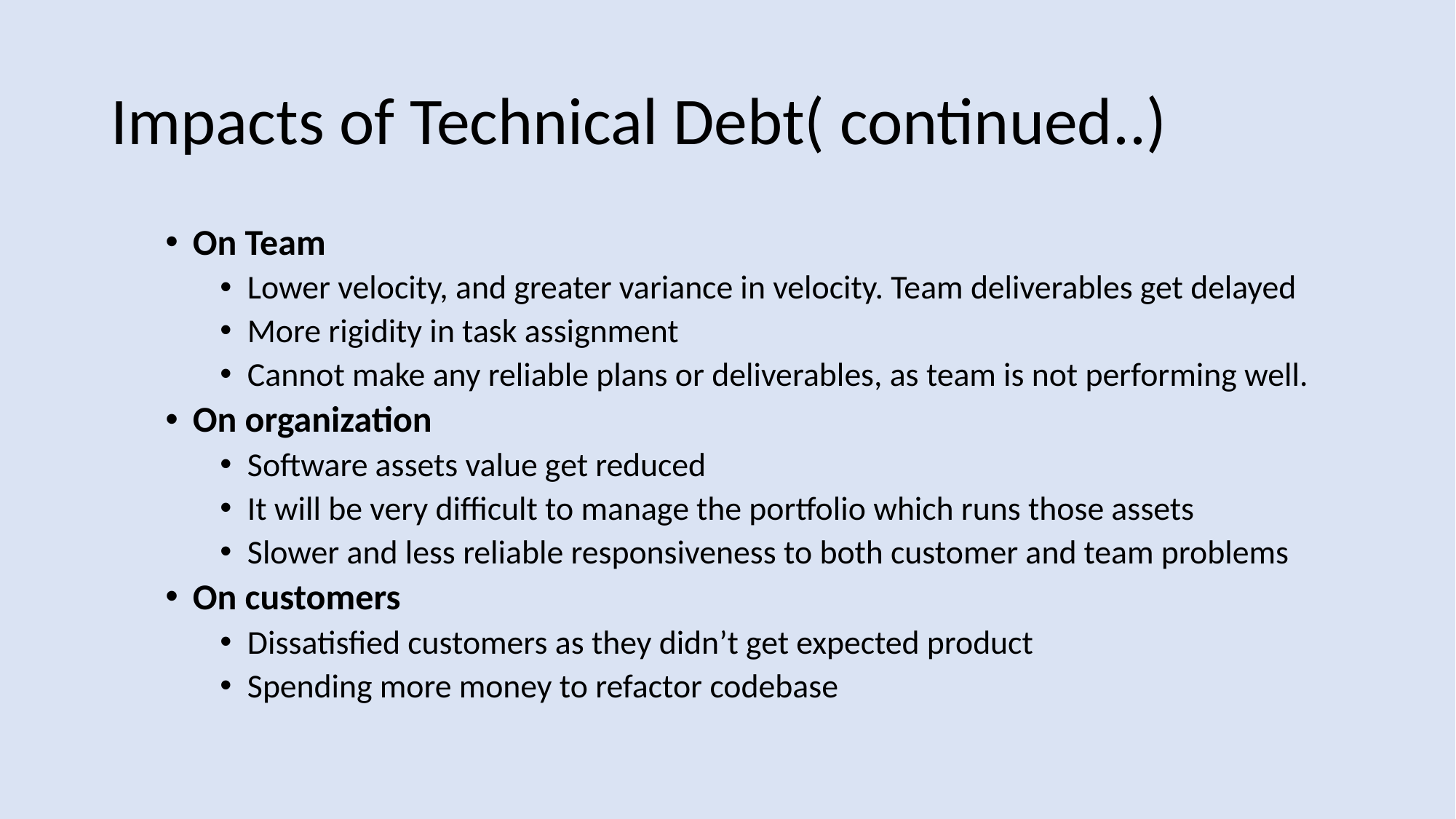

# Impacts of Technical Debt( continued..)
On Team
Lower velocity, and greater variance in velocity. Team deliverables get delayed
More rigidity in task assignment
Cannot make any reliable plans or deliverables, as team is not performing well.
On organization
Software assets value get reduced
It will be very difficult to manage the portfolio which runs those assets
Slower and less reliable responsiveness to both customer and team problems
On customers
Dissatisfied customers as they didn’t get expected product
Spending more money to refactor codebase